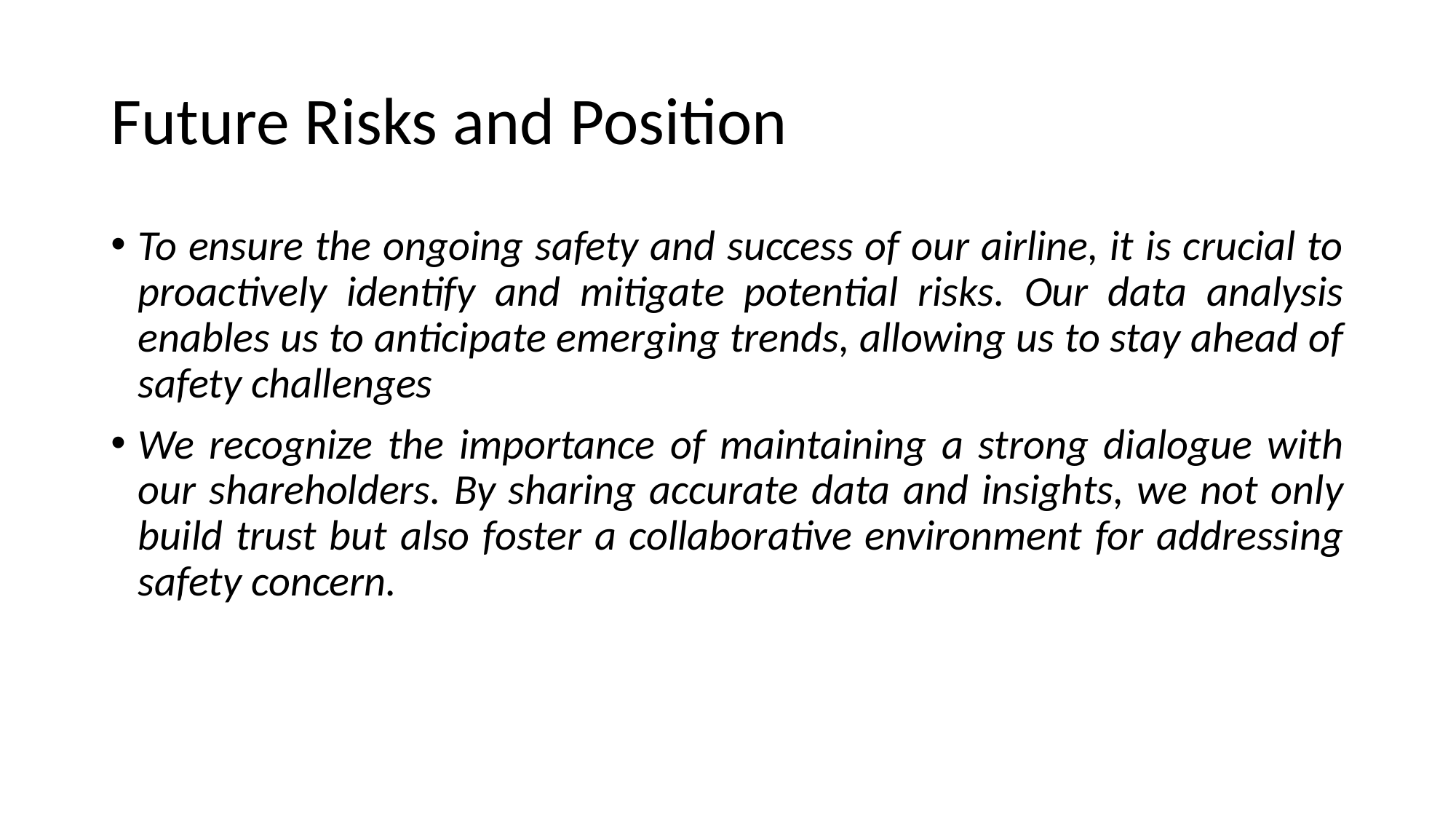

# Future Risks and Position
To ensure the ongoing safety and success of our airline, it is crucial to proactively identify and mitigate potential risks. Our data analysis enables us to anticipate emerging trends, allowing us to stay ahead of safety challenges
We recognize the importance of maintaining a strong dialogue with our shareholders. By sharing accurate data and insights, we not only build trust but also foster a collaborative environment for addressing safety concern.